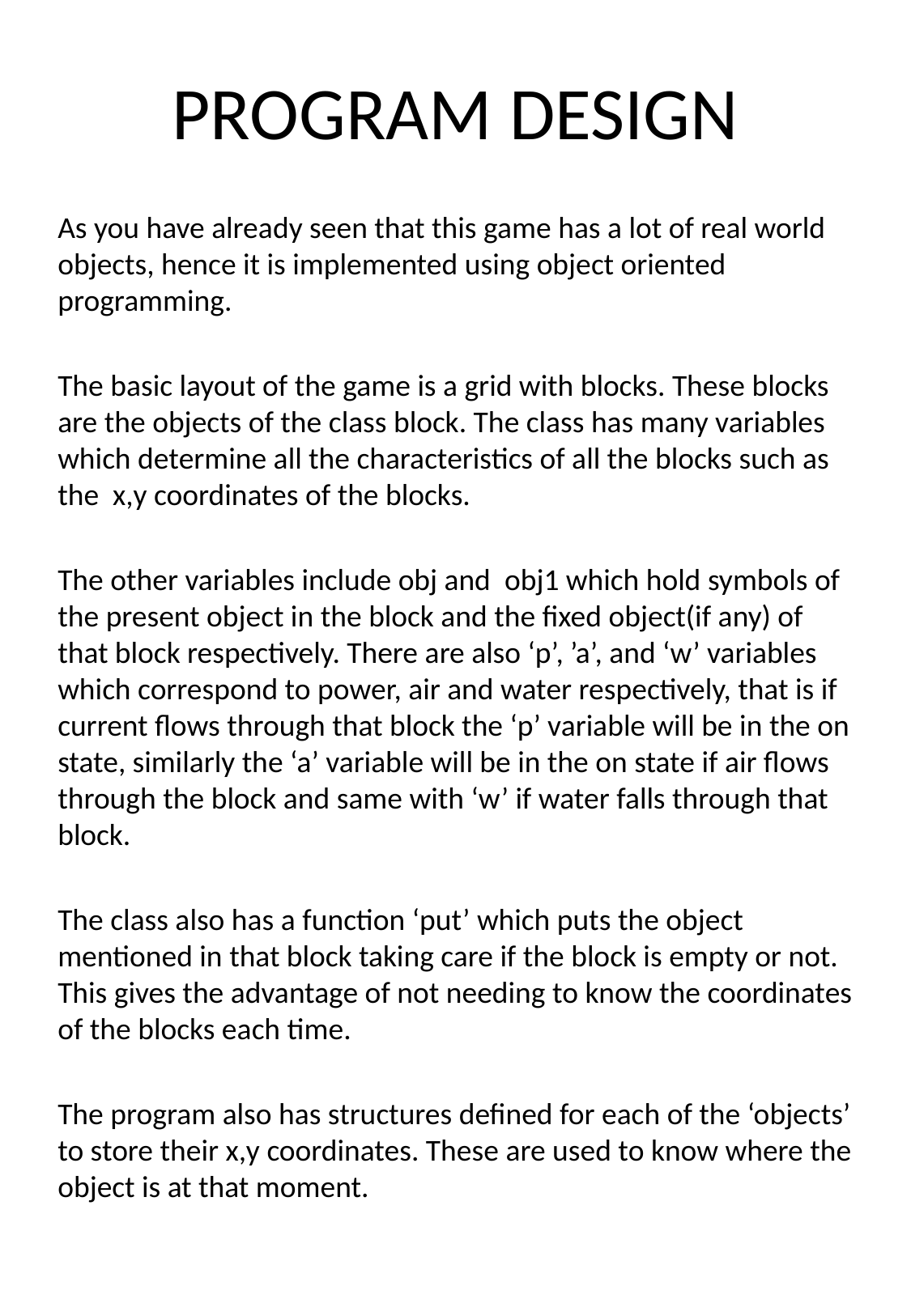

# PROGRAM DESIGN
As you have already seen that this game has a lot of real world objects, hence it is implemented using object oriented programming.

The basic layout of the game is a grid with blocks. These blocks are the objects of the class block. The class has many variables which determine all the characteristics of all the blocks such as the  x,y coordinates of the blocks.

The other variables include obj and  obj1 which hold symbols of the present object in the block and the fixed object(if any) of that block respectively. There are also ‘p’, ’a’, and ‘w’ variables which correspond to power, air and water respectively, that is if current flows through that block the ‘p’ variable will be in the on state, similarly the ‘a’ variable will be in the on state if air flows through the block and same with ‘w’ if water falls through that block.

The class also has a function ‘put’ which puts the object mentioned in that block taking care if the block is empty or not. This gives the advantage of not needing to know the coordinates of the blocks each time.

The program also has structures defined for each of the ‘objects’ to store their x,y coordinates. These are used to know where the object is at that moment.